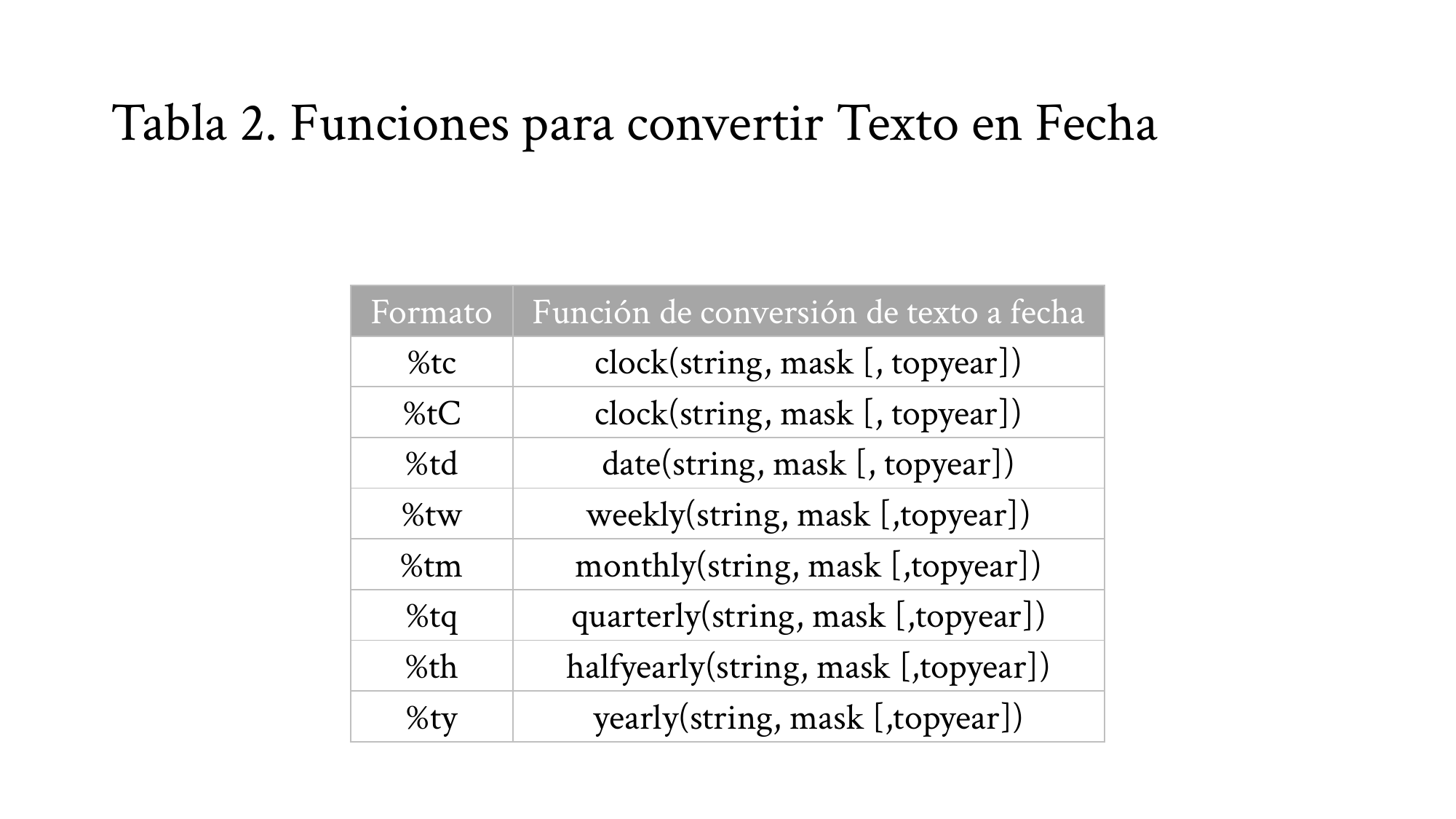

# Tabla 2. Funciones para convertir Texto en Fecha
| Formato | Función de conversión de texto a fecha |
| --- | --- |
| %tc | clock(string, mask [, topyear]) |
| %tC | clock(string, mask [, topyear]) |
| %td | date(string, mask [, topyear]) |
| %tw | weekly(string, mask [,topyear]) |
| %tm | monthly(string, mask [,topyear]) |
| %tq | quarterly(string, mask [,topyear]) |
| %th | halfyearly(string, mask [,topyear]) |
| %ty | yearly(string, mask [,topyear]) |